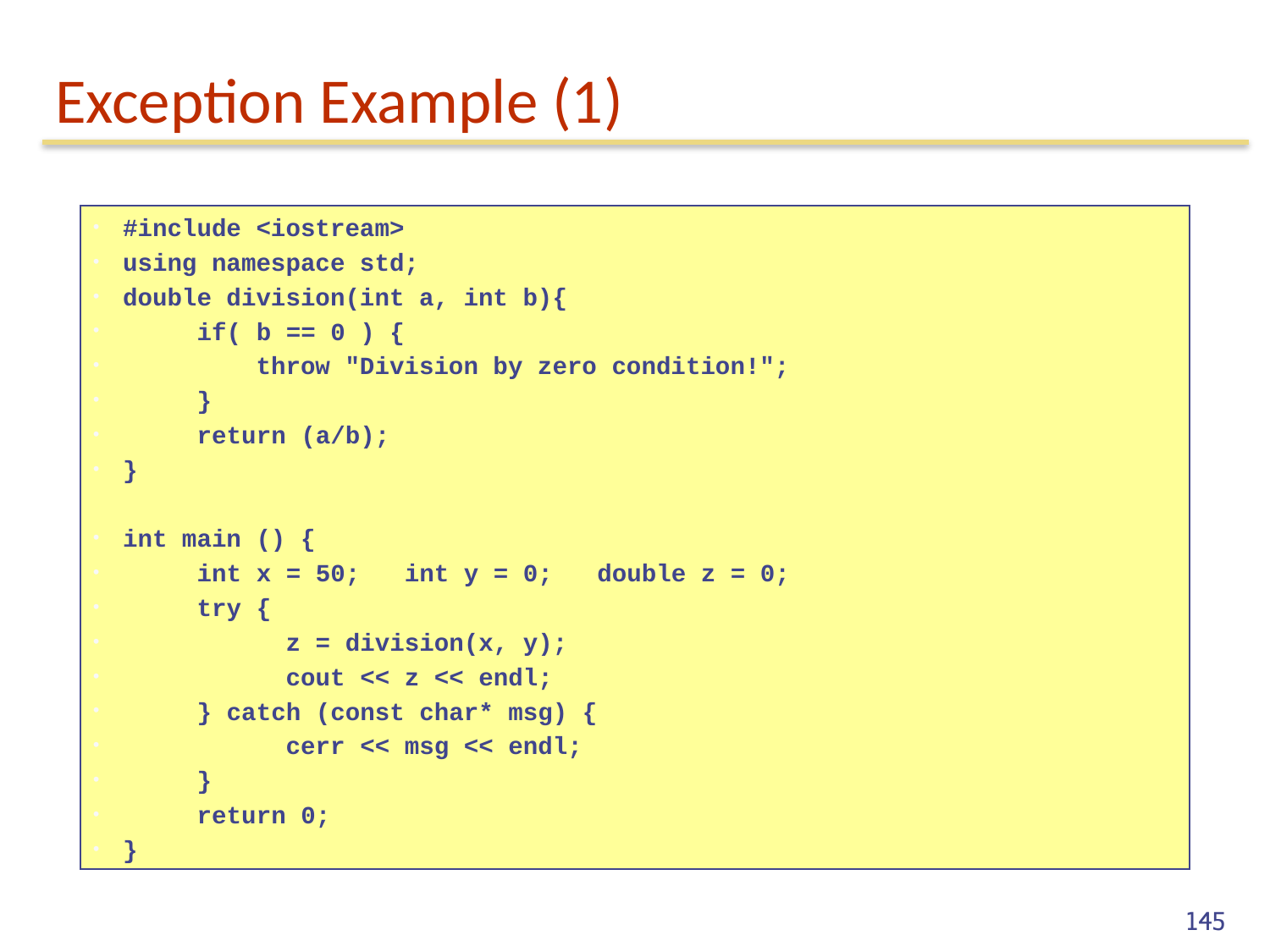

# Exception Example (1)
#include <iostream>
using namespace std;
double division(int a, int b){
     if( b == 0 ) {
         throw "Division by zero condition!";
     }
     return (a/b);
}

int main () {
     int x = 50;   int y = 0;   double z = 0;
     try {
           z = division(x, y);
           cout << z << endl;
     } catch (const char* msg) {
           cerr << msg << endl;
     }
     return 0;
}
145